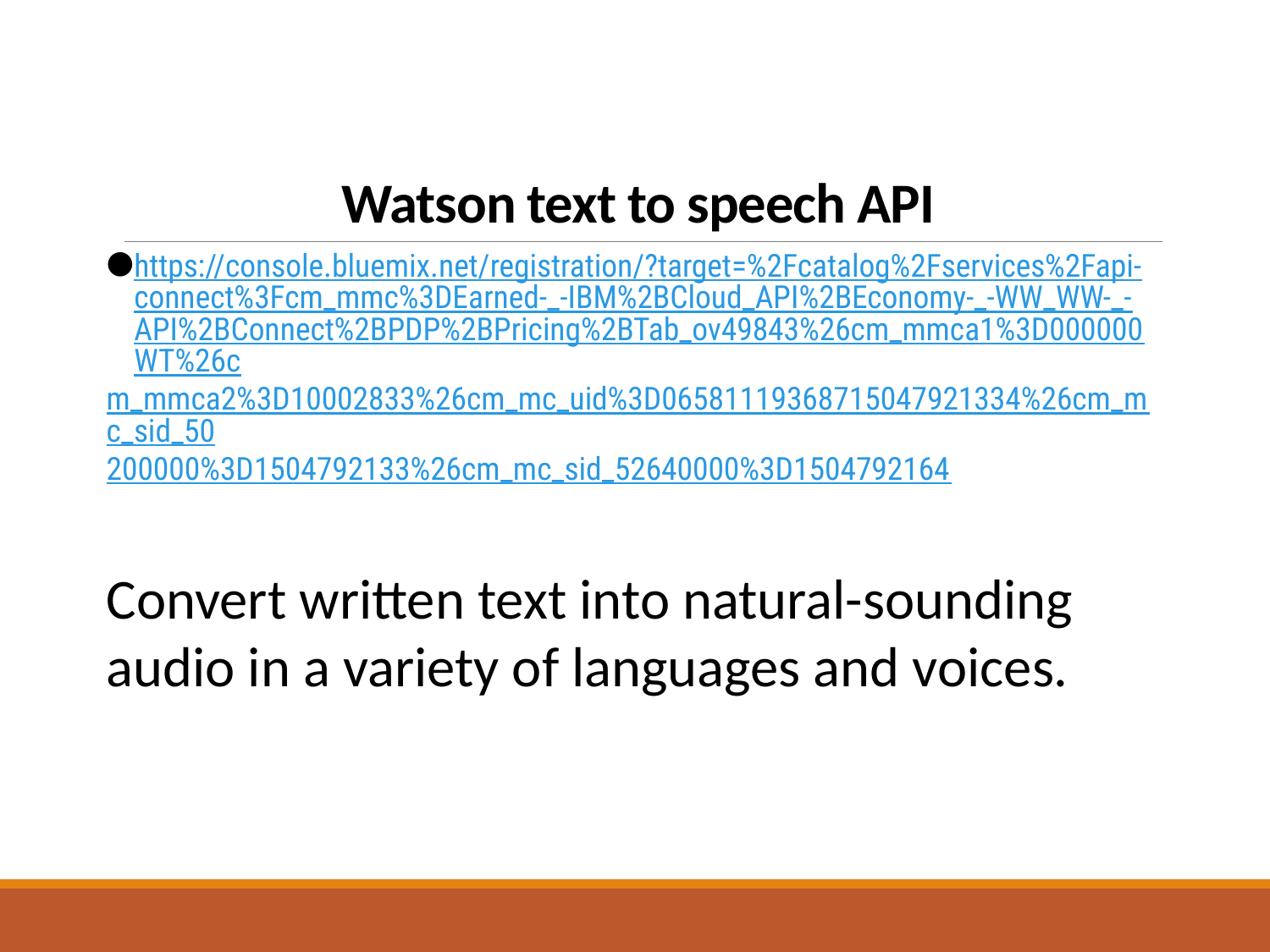

# Watson text to speech API
https://console.bluemix.net/registration/?target=%2Fcatalog%2Fservices%2Fapi-connect%3Fcm_mmc%3DEarned-_-IBM%2BCloud_API%2BEconomy-_-WW_WW-_-API%2BConnect%2BPDP%2BPricing%2BTab_ov49843%26cm_mmca1%3D000000WT%26cm_mmca2%3D10002833%26cm_mc_uid%3D06581119368715047921334%26cm_mc_sid_50200000%3D1504792133%26cm_mc_sid_52640000%3D1504792164

Convert written text into natural-sounding audio in a variety of languages and voices.